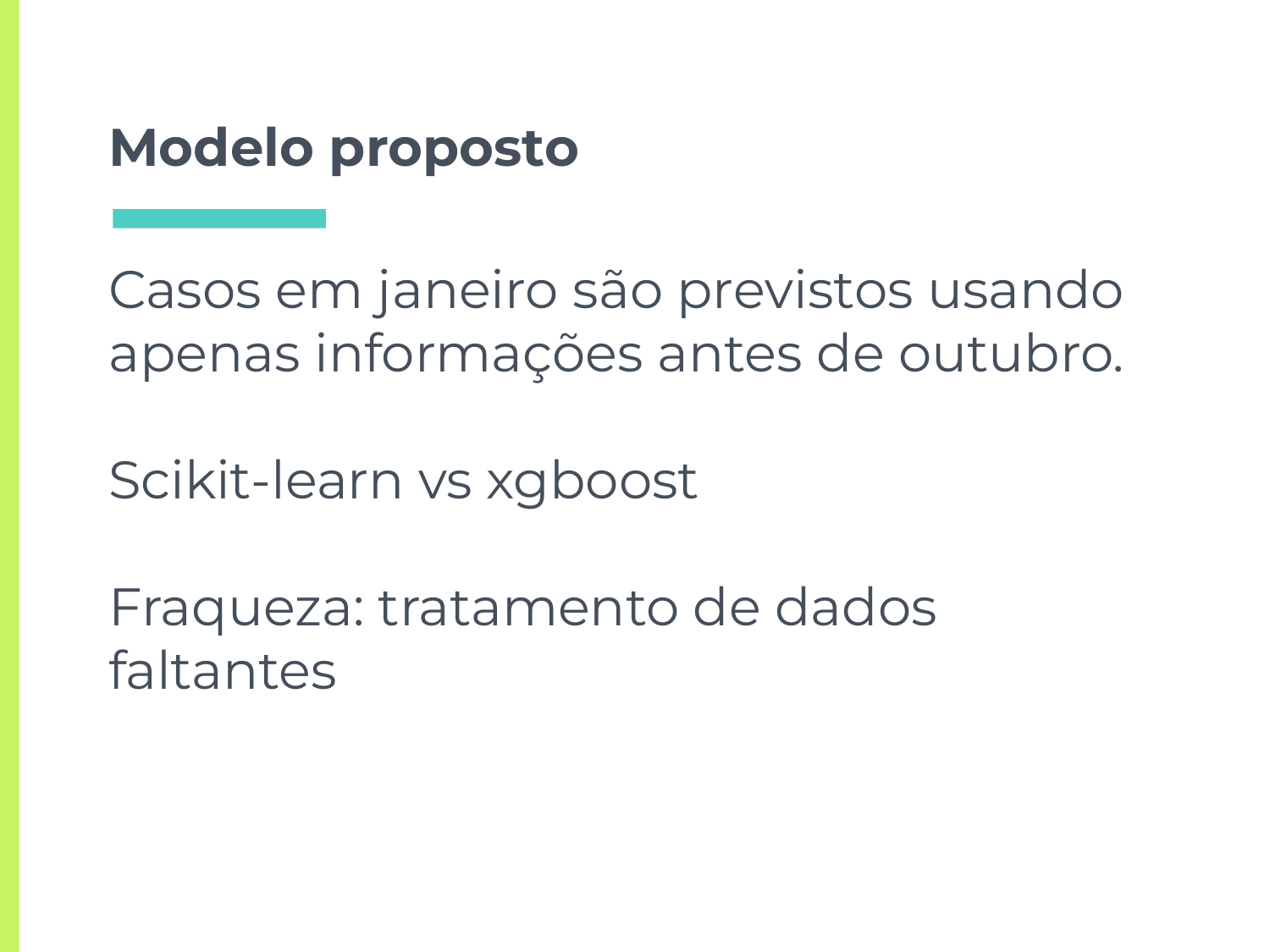

# Modelo proposto
Casos em janeiro são previstos usando apenas informações antes de outubro.

Scikit-learn vs xgboost

Fraqueza: tratamento de dados faltantes